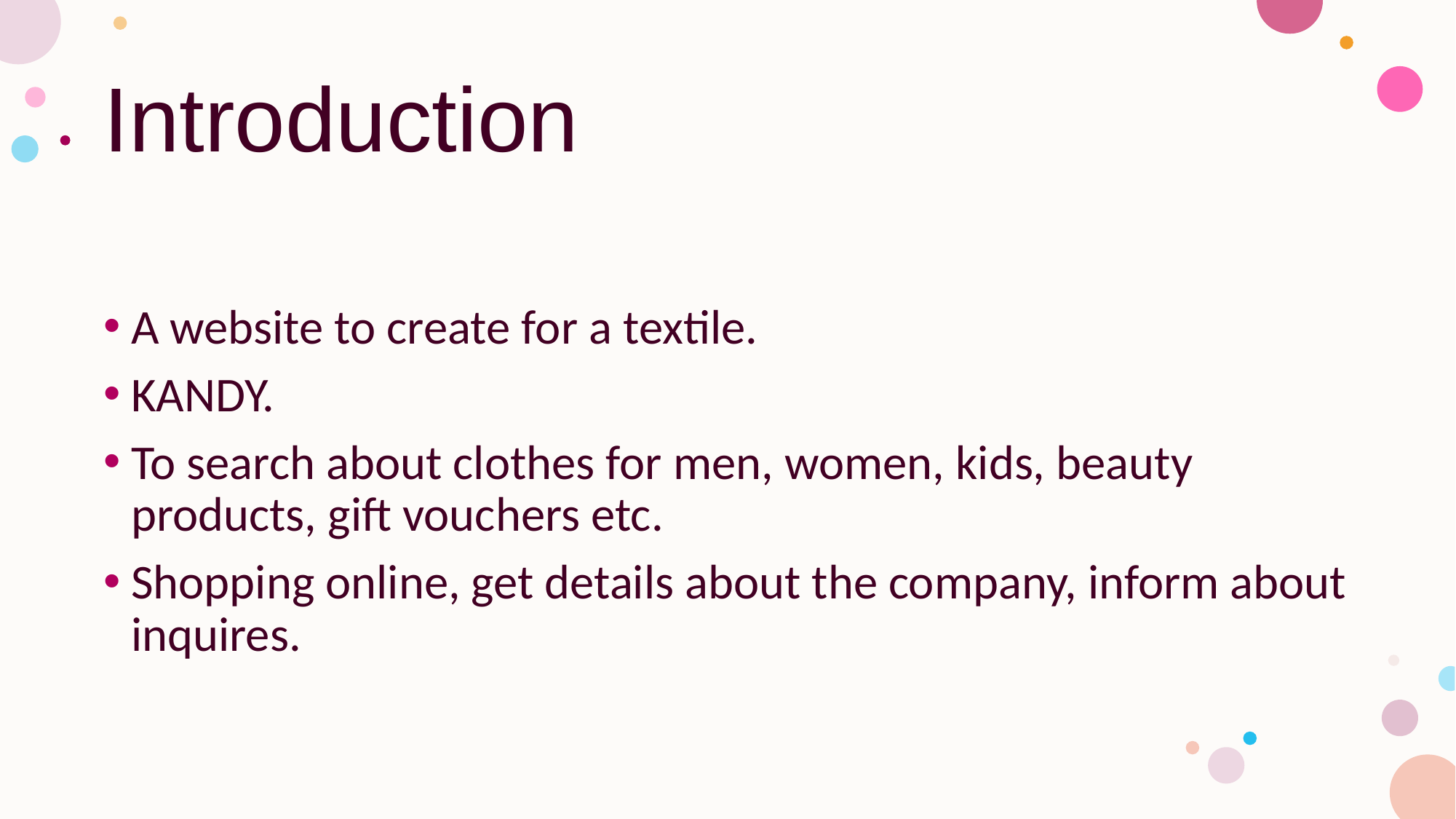

# Introduction
A website to create for a textile.
KANDY.
To search about clothes for men, women, kids, beauty products, gift vouchers etc.
Shopping online, get details about the company, inform about inquires.